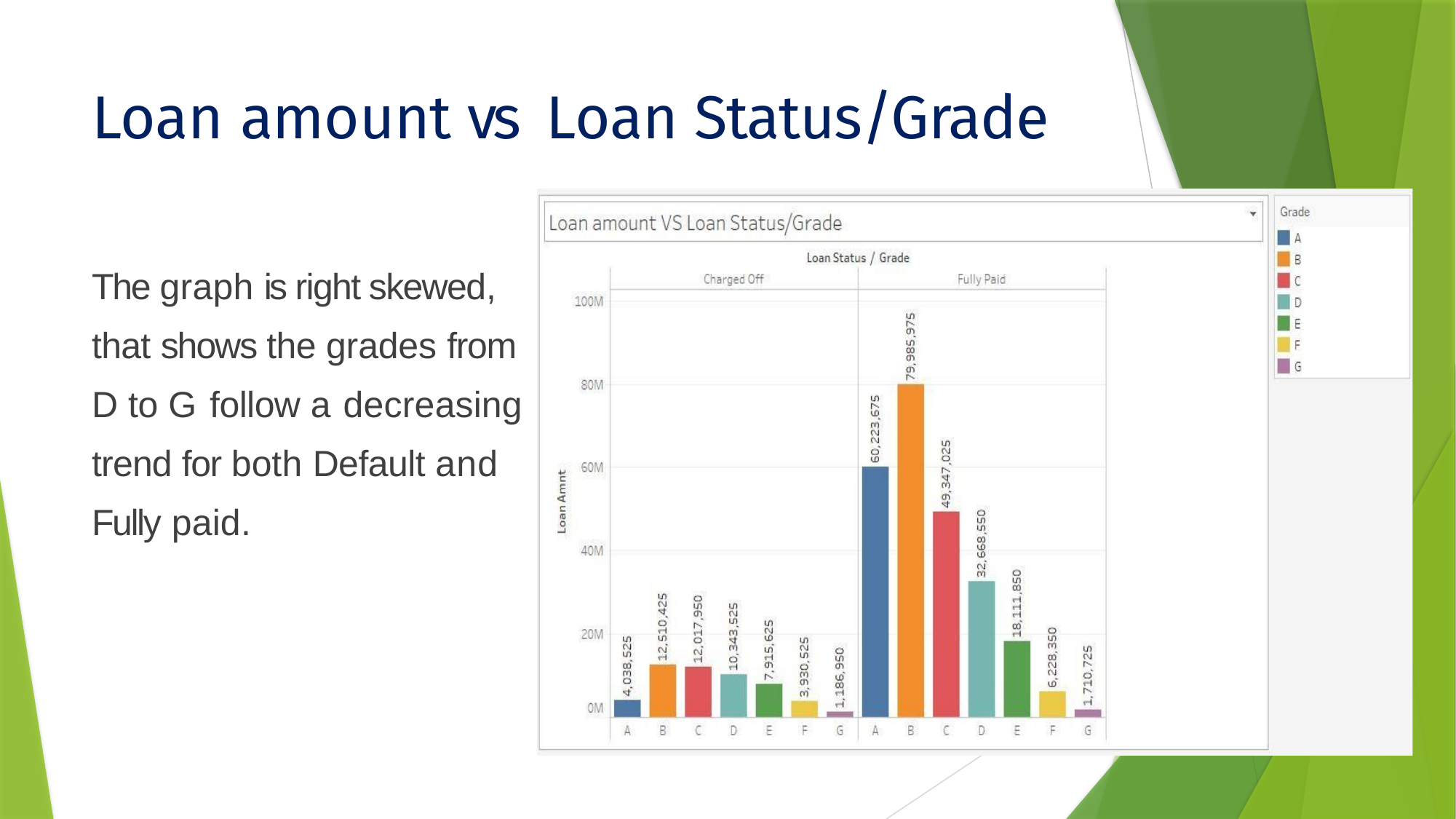

# Loan amount vs  Loan Status/Grade

The graph is right skewed,
that shows the grades from
D to G follow a decreasing
trend for both Default and
Fully paid.